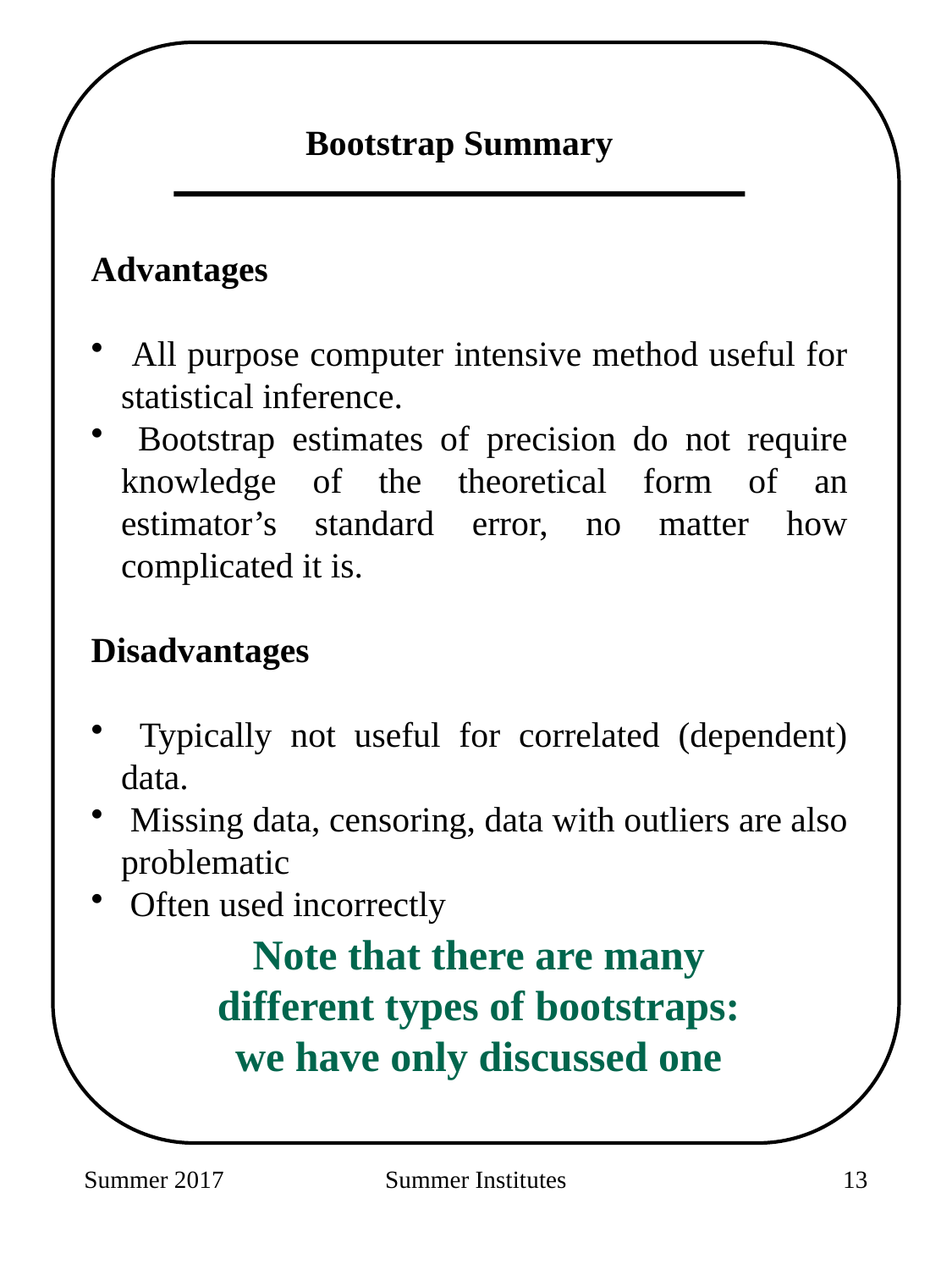

Bootstrap Summary

Advantages

 All purpose computer intensive method useful for statistical inference.
 Bootstrap estimates of precision do not require knowledge of the theoretical form of an estimator’s standard error, no matter how complicated it is.

Disadvantages

 Typically not useful for correlated (dependent) data.
 Missing data, censoring, data with outliers are also problematic
 Often used incorrectly
Note that there are many different types of bootstraps: we have only discussed one
Summer 2017
Summer Institutes
13